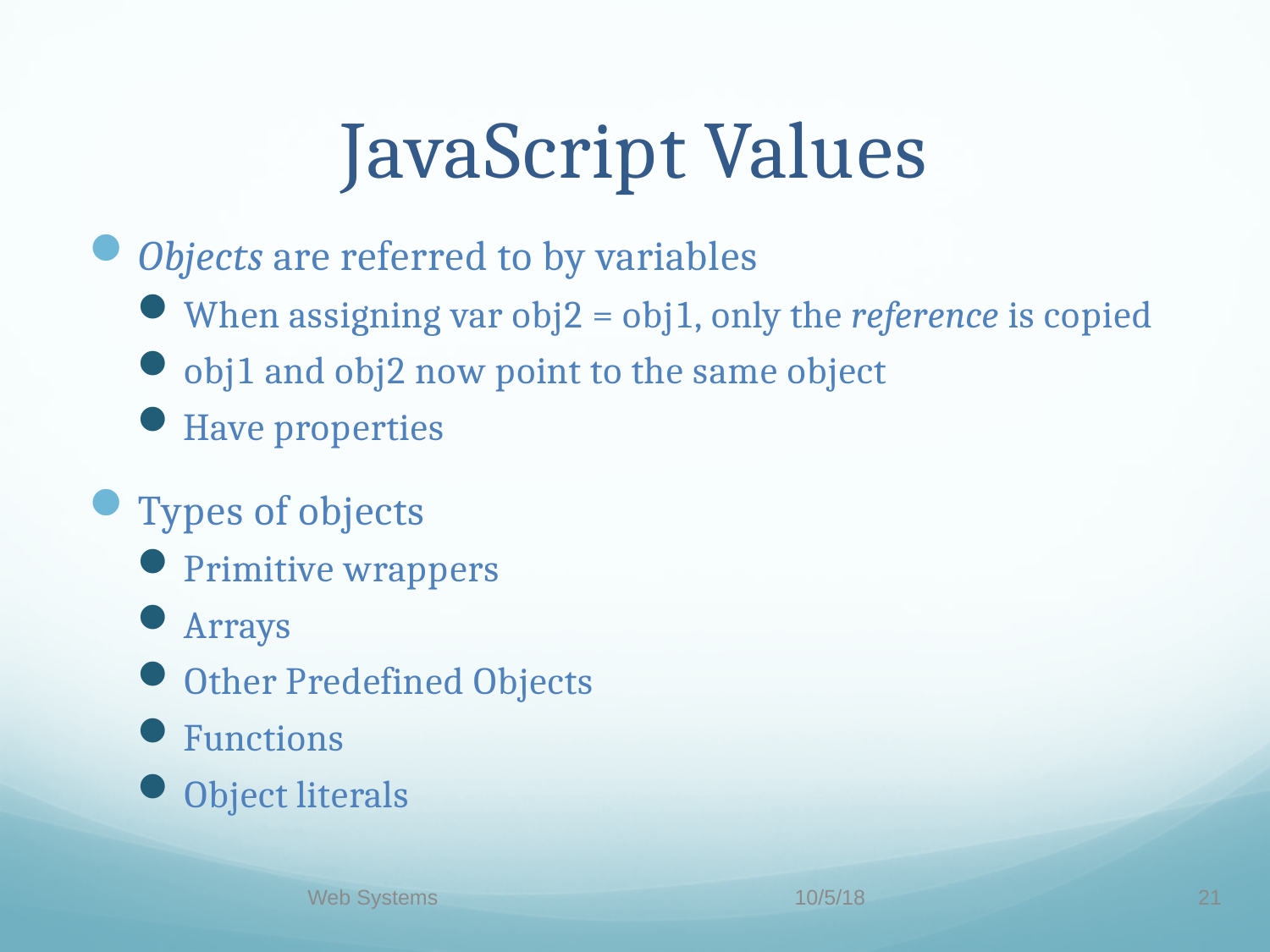

# JavaScript Values
Objects are referred to by variables
When assigning var obj2 = obj1, only the reference is copied
obj1 and obj2 now point to the same object
Have properties
Types of objects
Primitive wrappers
Arrays
Other Predefined Objects
Functions
Object literals
Web Systems
10/5/18
21